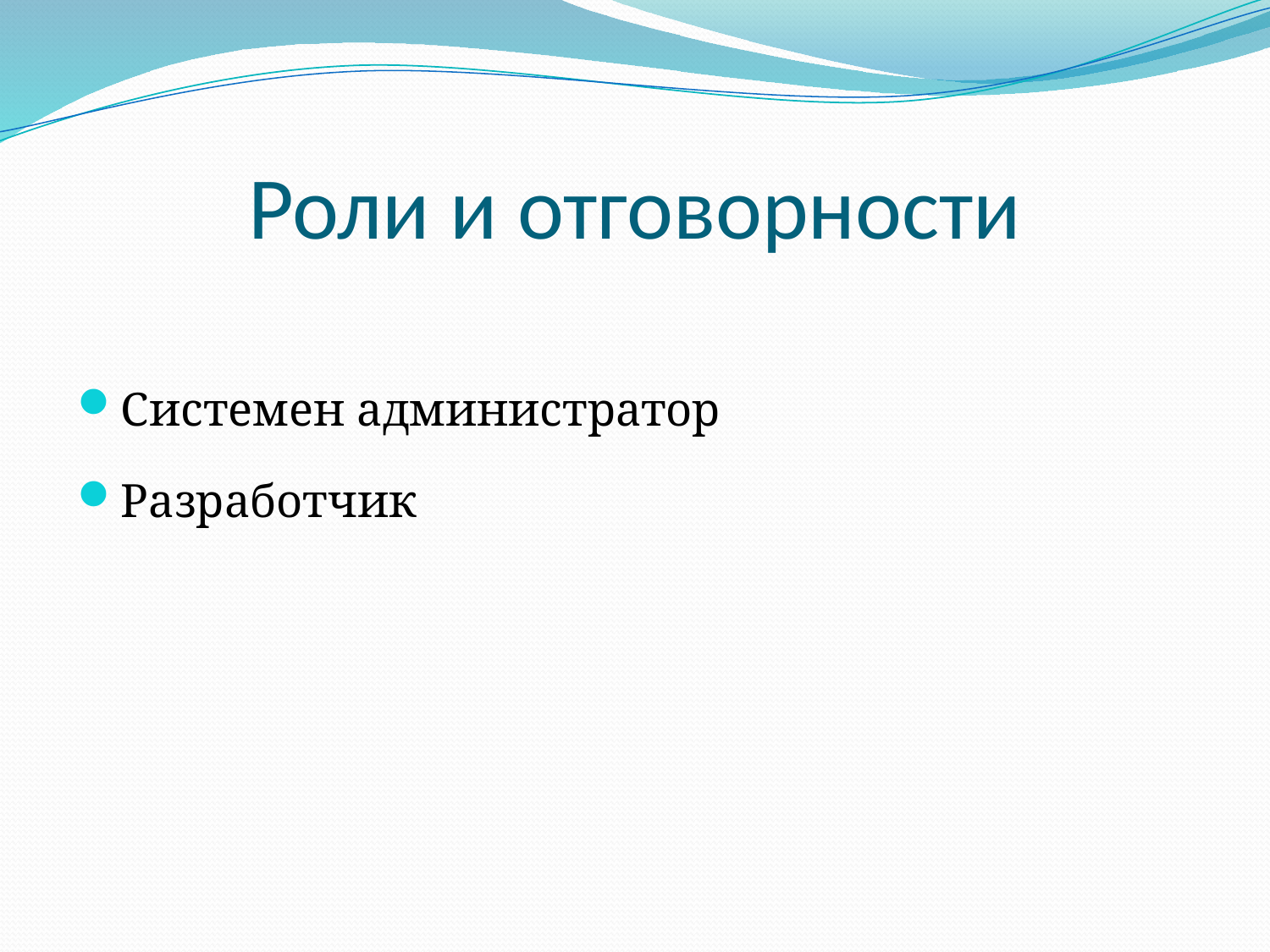

# Роли и отговорности
Системен администратор
Разработчик